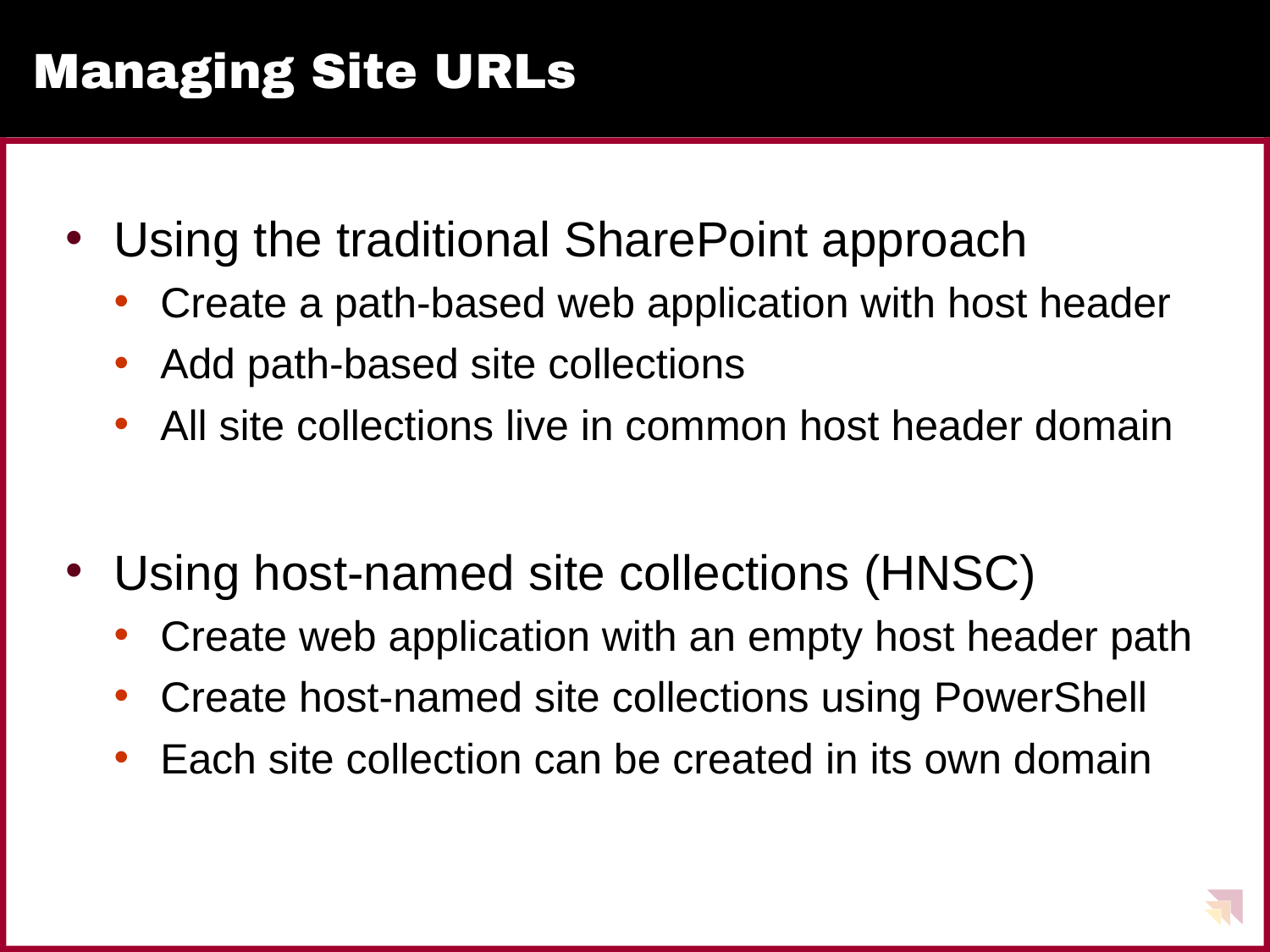

# Managing Site URLs
Using the traditional SharePoint approach
Create a path-based web application with host header
Add path-based site collections
All site collections live in common host header domain

Using host-named site collections (HNSC)
Create web application with an empty host header path
Create host-named site collections using PowerShell
Each site collection can be created in its own domain